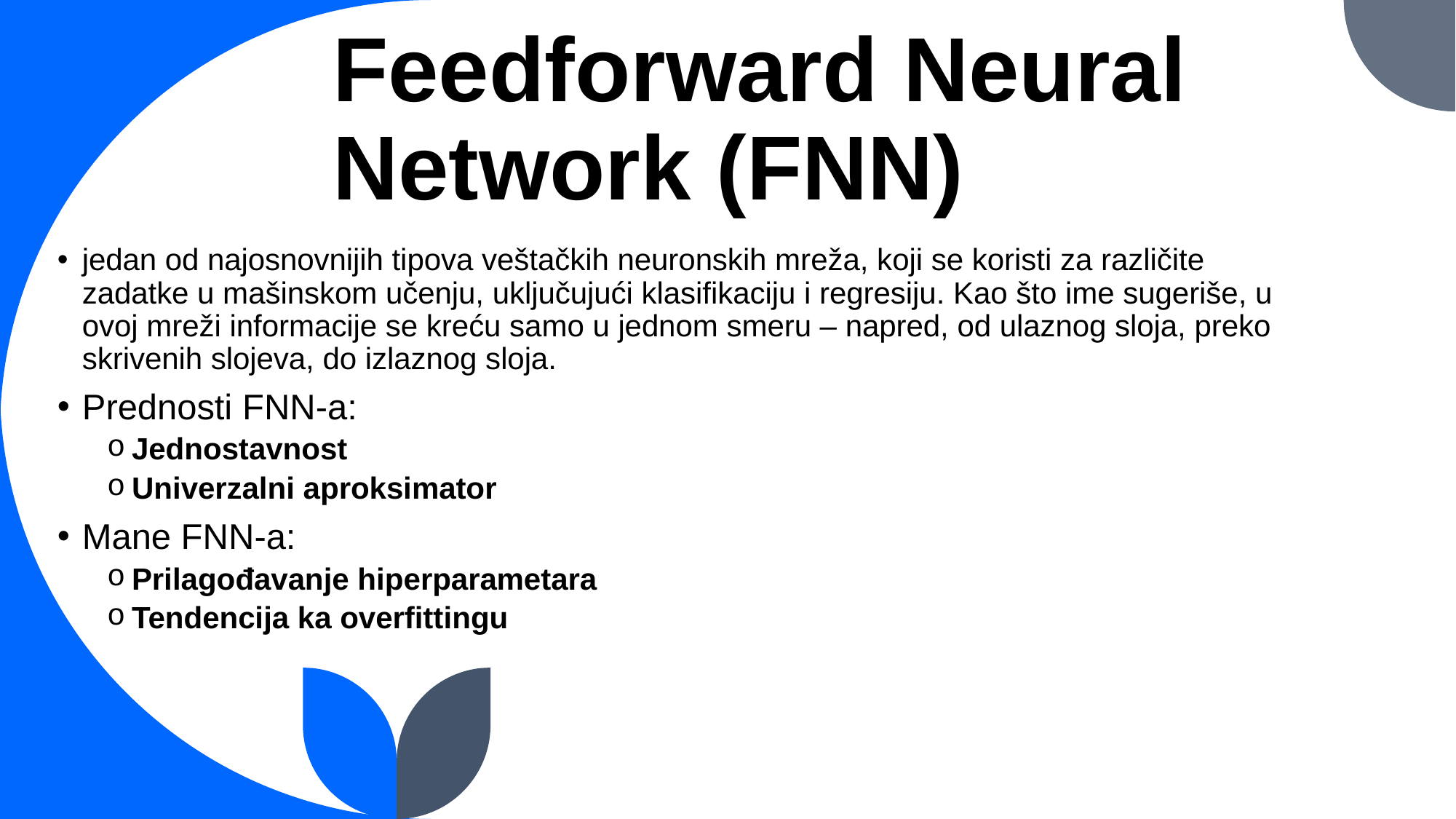

Feedforward Neural Network (FNN)
jedan od najosnovnijih tipova veštačkih neuronskih mreža, koji se koristi za različite zadatke u mašinskom učenju, uključujući klasifikaciju i regresiju. Kao što ime sugeriše, u ovoj mreži informacije se kreću samo u jednom smeru – napred, od ulaznog sloja, preko skrivenih slojeva, do izlaznog sloja.
Prednosti FNN-a:
Jednostavnost
Univerzalni aproksimator
Mane FNN-a:
Prilagođavanje hiperparametara
Tendencija ka overfittingu